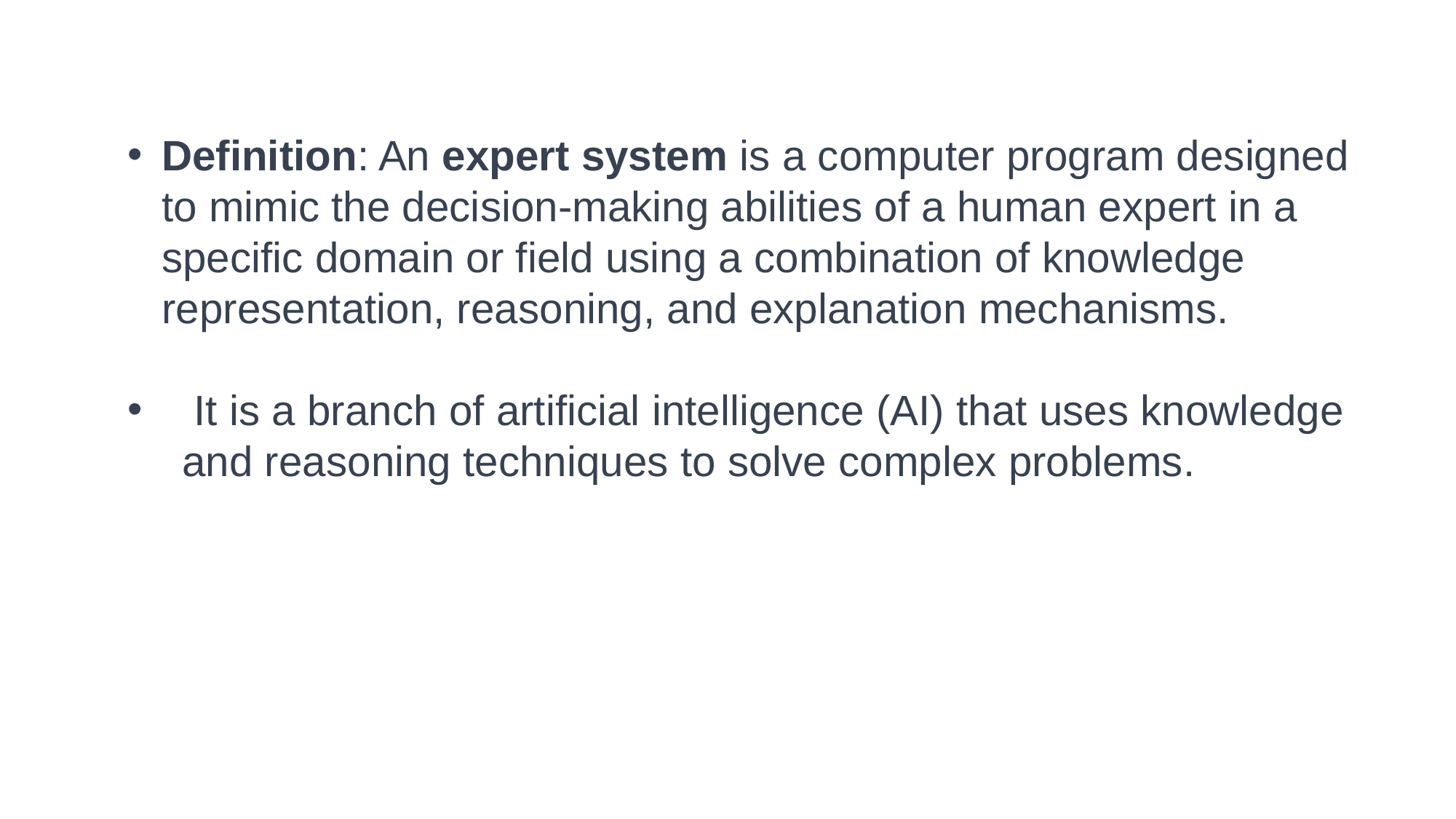

Definition: An expert system is a computer program designed to mimic the decision-making abilities of a human expert in a specific domain or field using a combination of knowledge representation, reasoning, and explanation mechanisms.

 It is a branch of artificial intelligence (AI) that uses knowledge and reasoning techniques to solve complex problems.